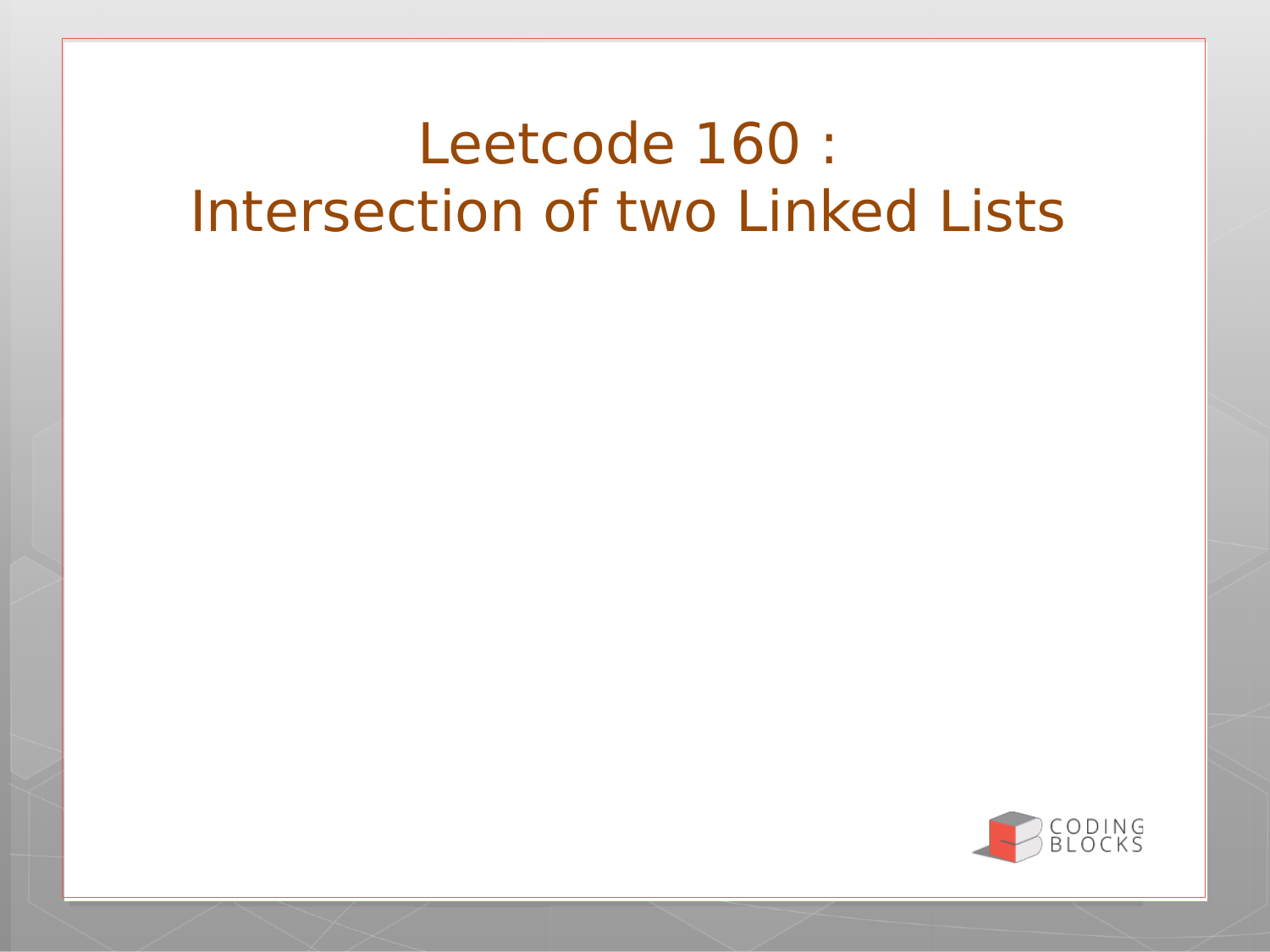

# Leetcode 160 : Intersection of two Linked Lists